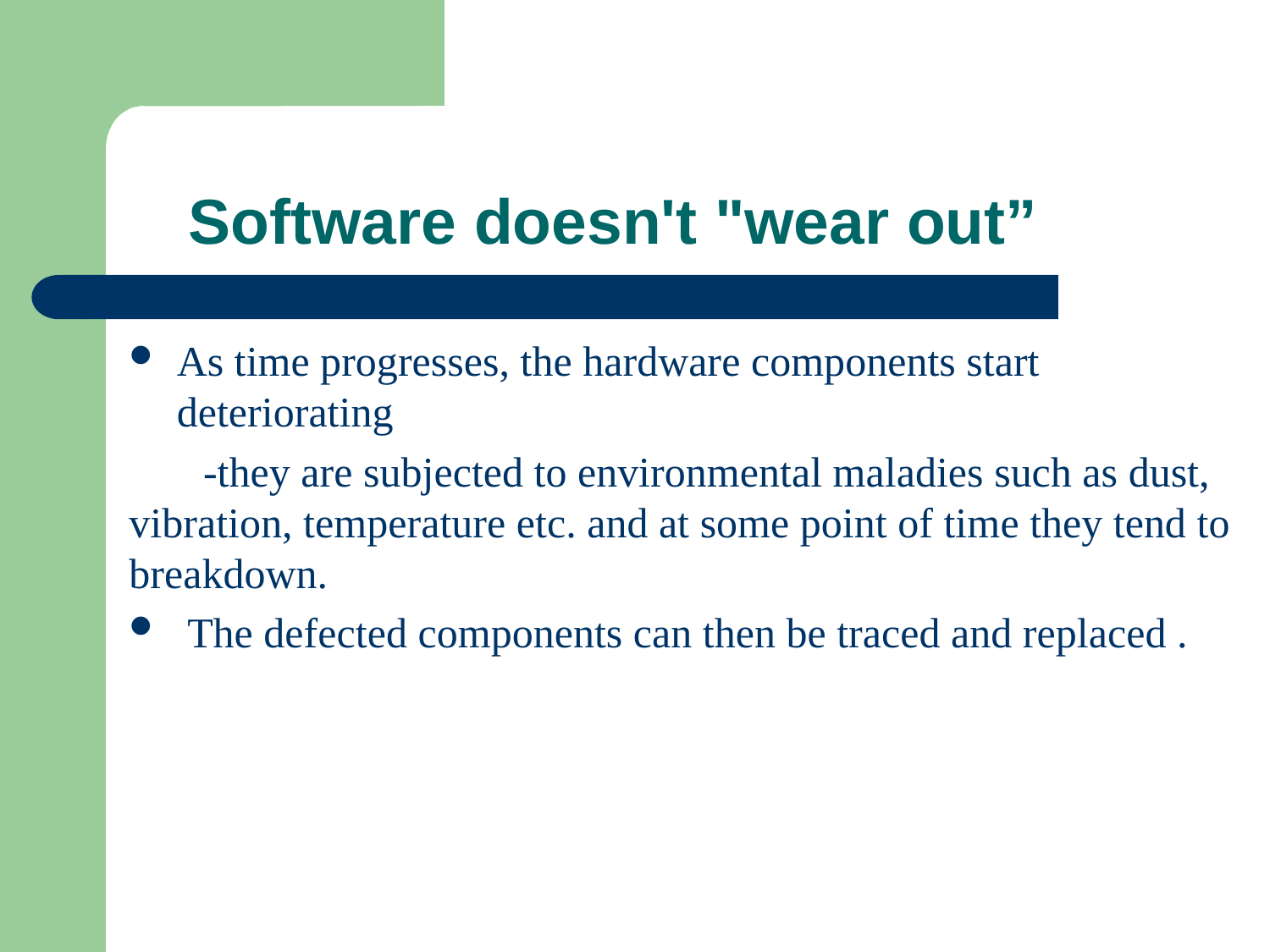

# Software doesn't "wear out”
As time progresses, the hardware components start deteriorating
       -they are subjected to environmental maladies such as dust, vibration, temperature etc. and at some point of time they tend to breakdown.
 The defected components can then be traced and replaced .